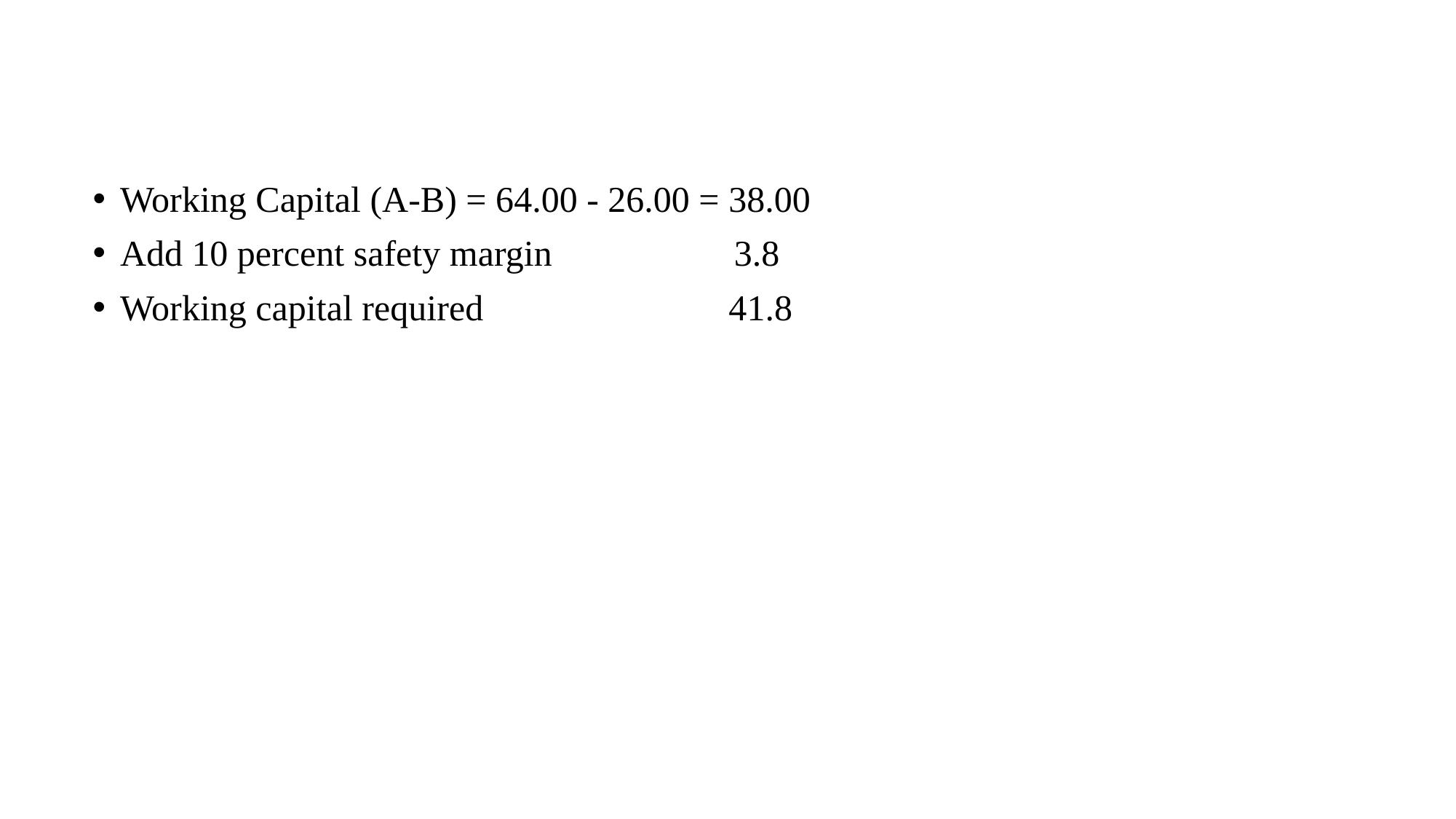

Working Capital (A-B) = 64.00 - 26.00 = 38.00
Add 10 percent safety margin                    3.8
Working capital required                           41.8